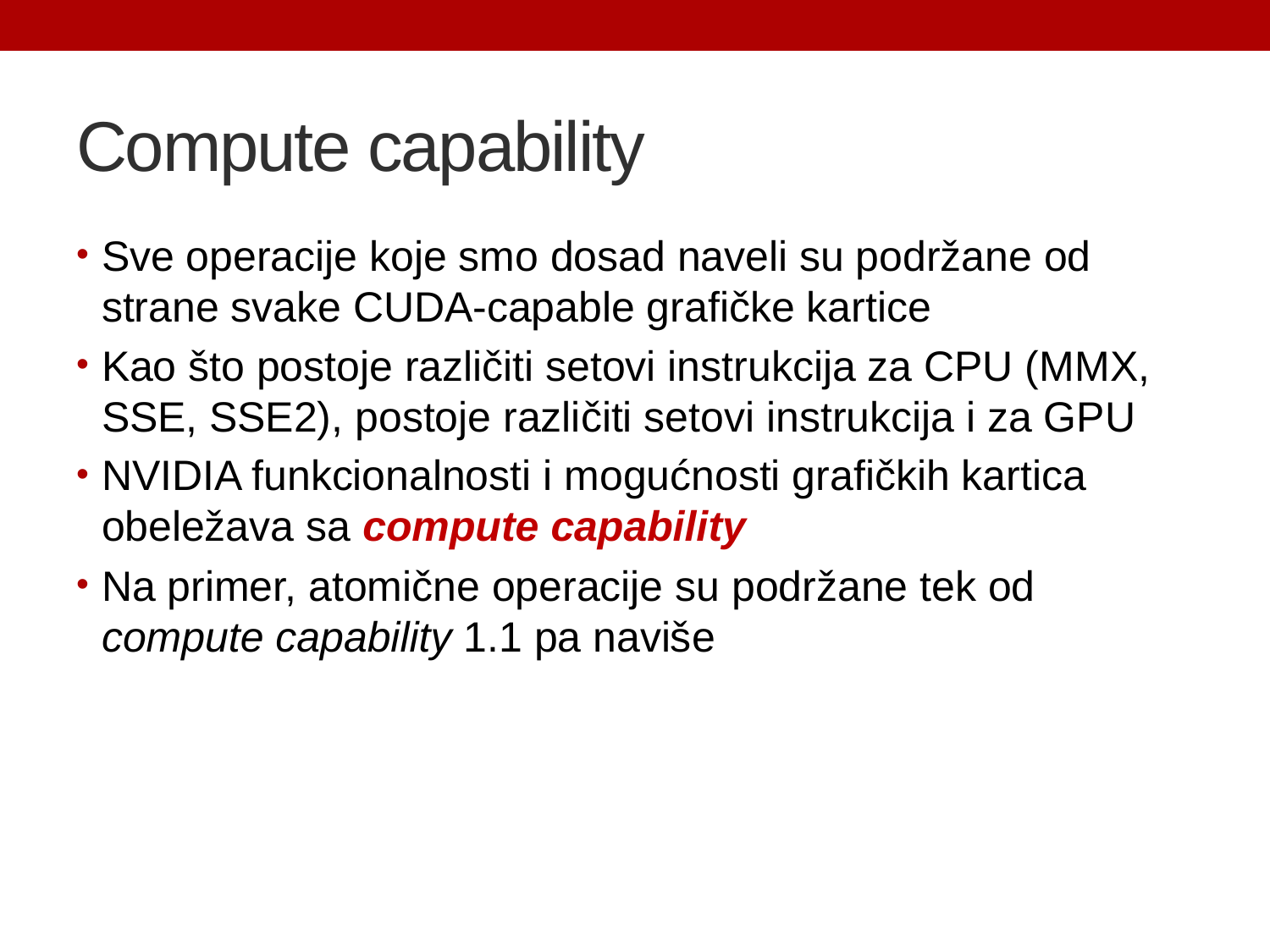

# Compute capability
Sve operacije koje smo dosad naveli su podržane od strane svake CUDA-capable grafičke kartice
Kao što postoje različiti setovi instrukcija za CPU (MMX, SSE, SSE2), postoje različiti setovi instrukcija i za GPU
NVIDIA funkcionalnosti i mogućnosti grafičkih kartica obeležava sa compute capability
Na primer, atomične operacije su podržane tek od compute capability 1.1 pa naviše